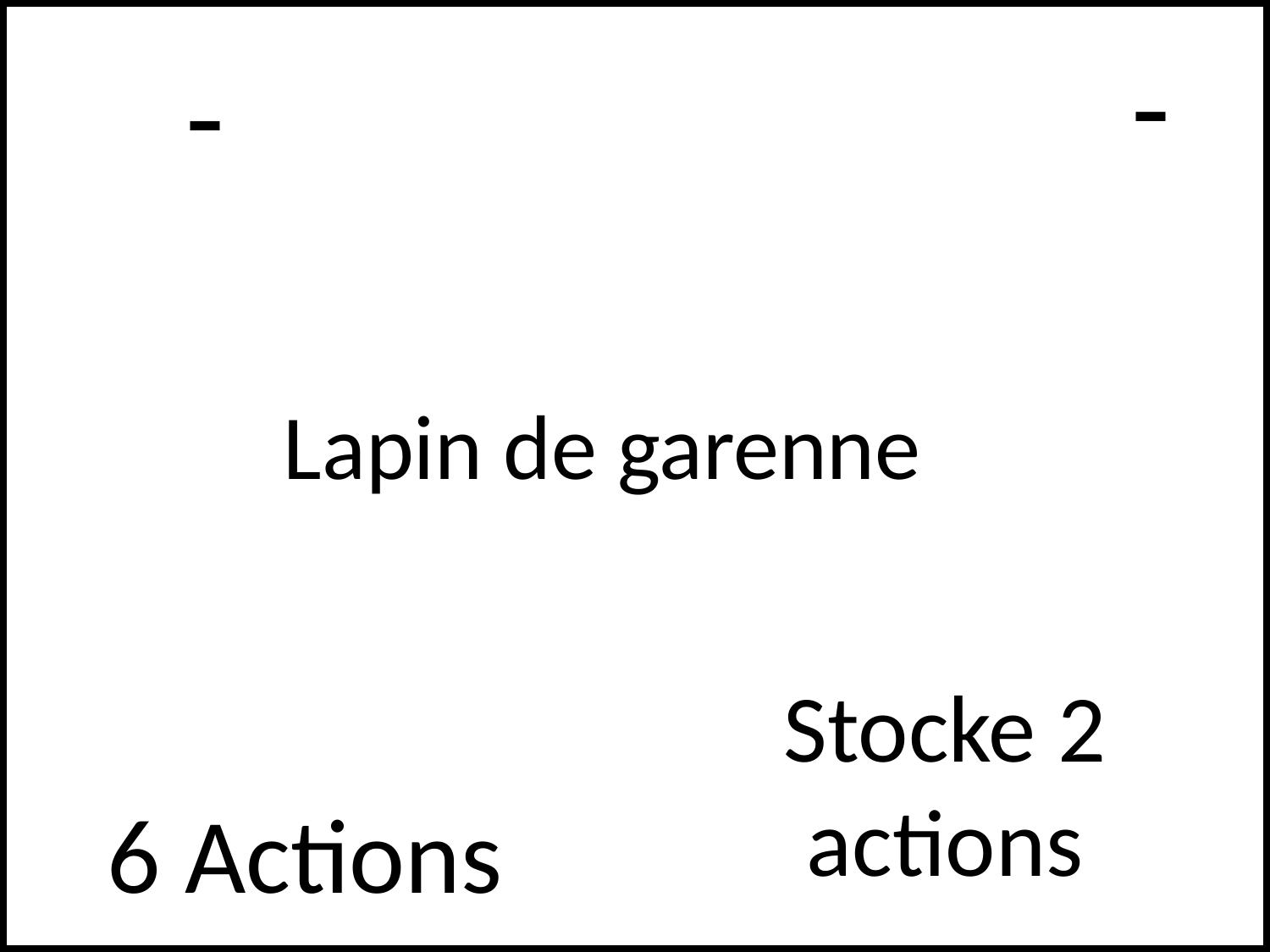

# -
-
Lapin de garenne
Stocke 2 actions
6 Actions